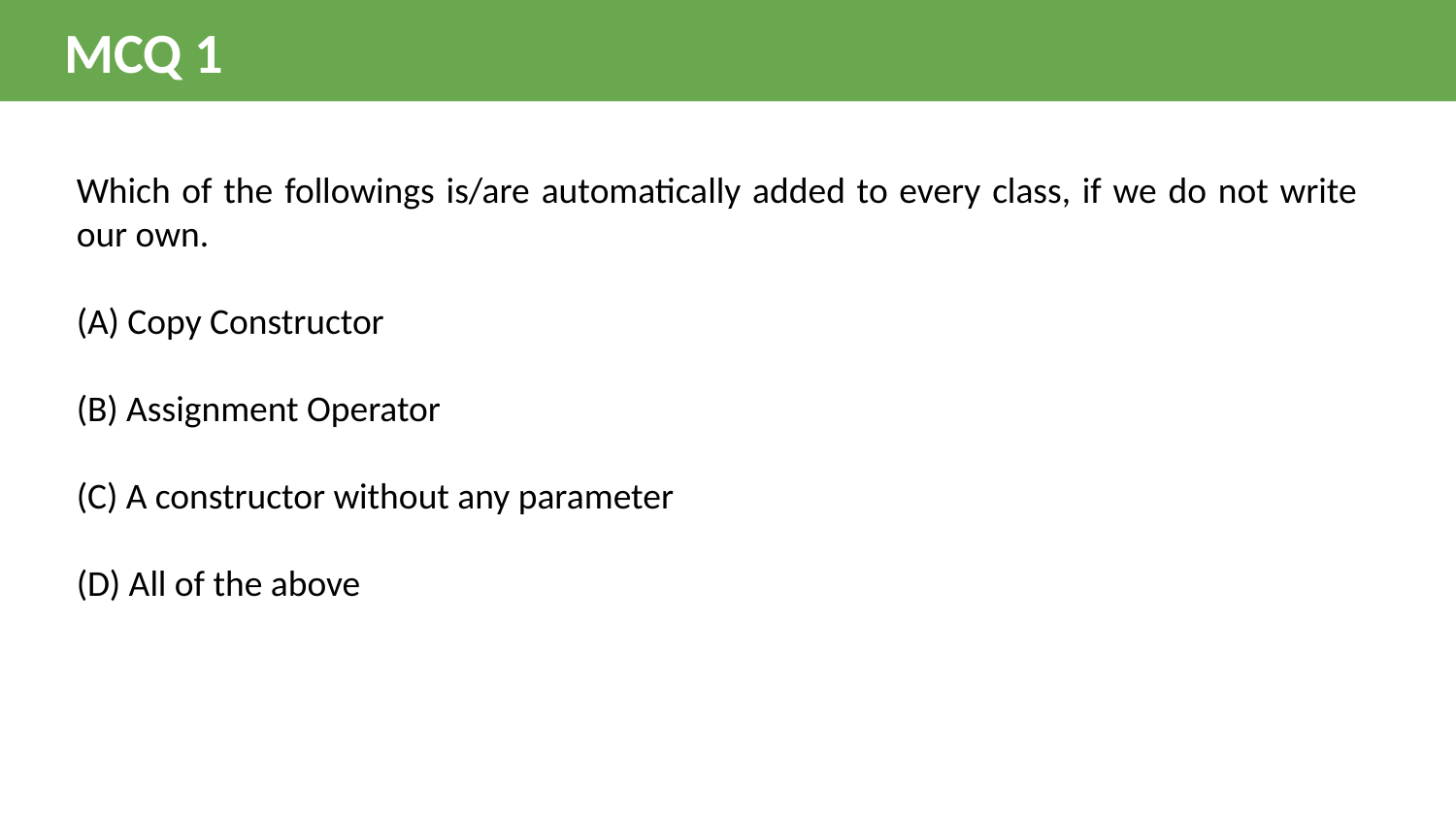

MCQ 1

Which of the followings is/are automatically added to every class, if we do not write our own.

(A) Copy Constructor

(B) Assignment Operator

(C) A constructor without any parameter

(D) All of the above